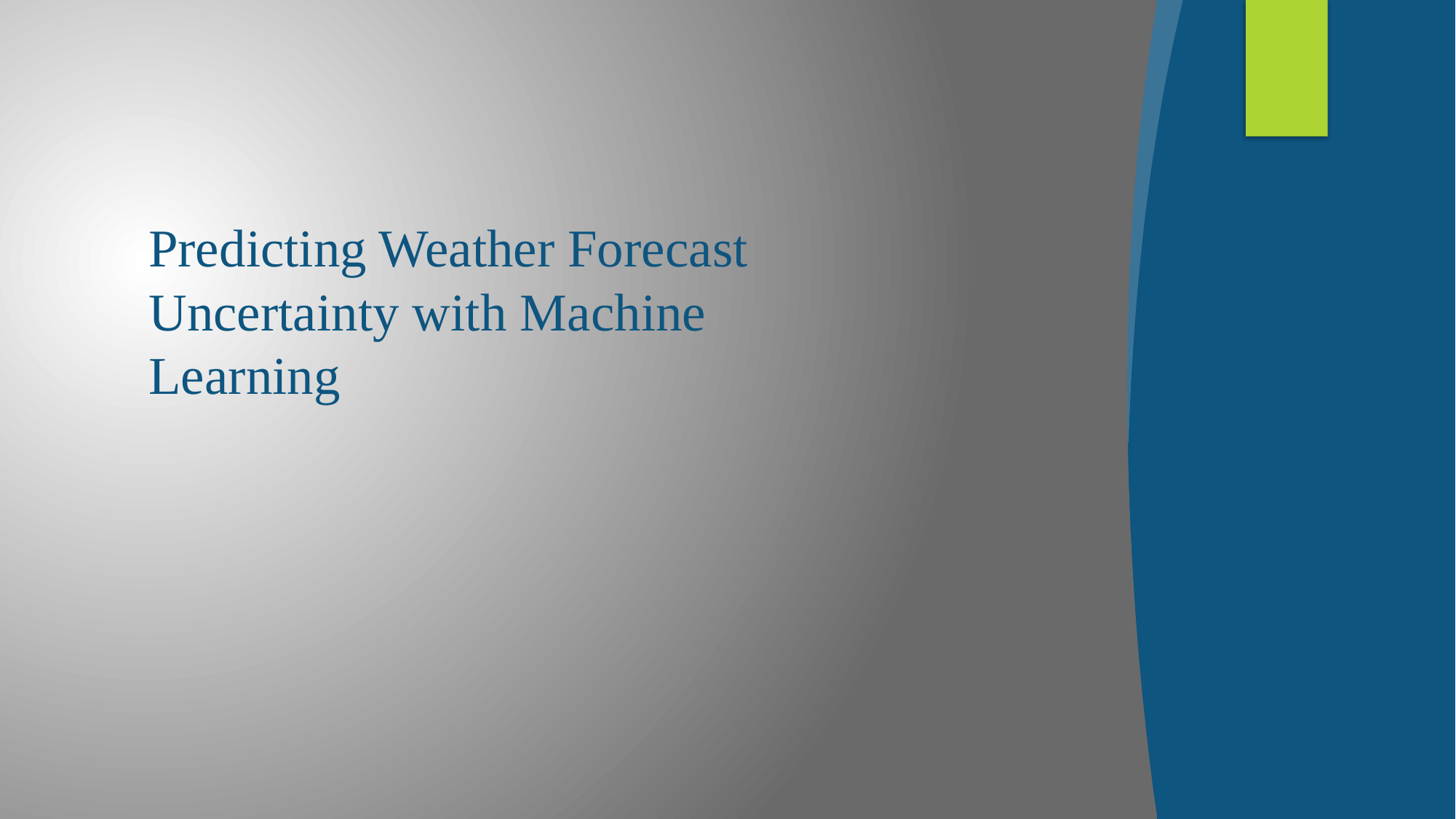

# Predicting Weather Forecast Uncertainty with Machine Learning